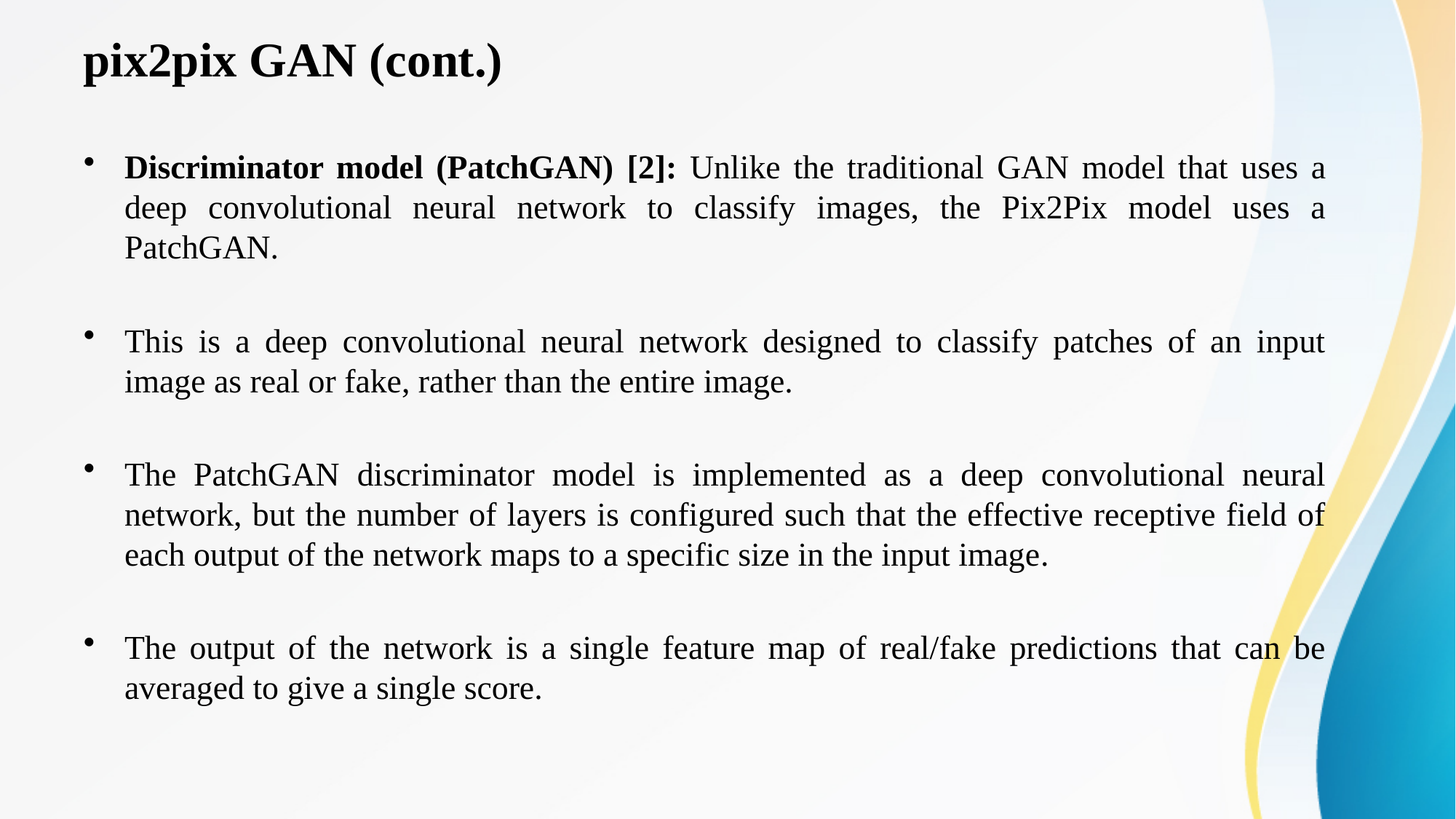

# pix2pix GAN (cont.)
Discriminator model (PatchGAN) [2]: Unlike the traditional GAN model that uses a deep convolutional neural network to classify images, the Pix2Pix model uses a PatchGAN.

This is a deep convolutional neural network designed to classify patches of an input image as real or fake, rather than the entire image.

The PatchGAN discriminator model is implemented as a deep convolutional neural network, but the number of layers is configured such that the effective receptive field of each output of the network maps to a specific size in the input image.

The output of the network is a single feature map of real/fake predictions that can be averaged to give a single score.